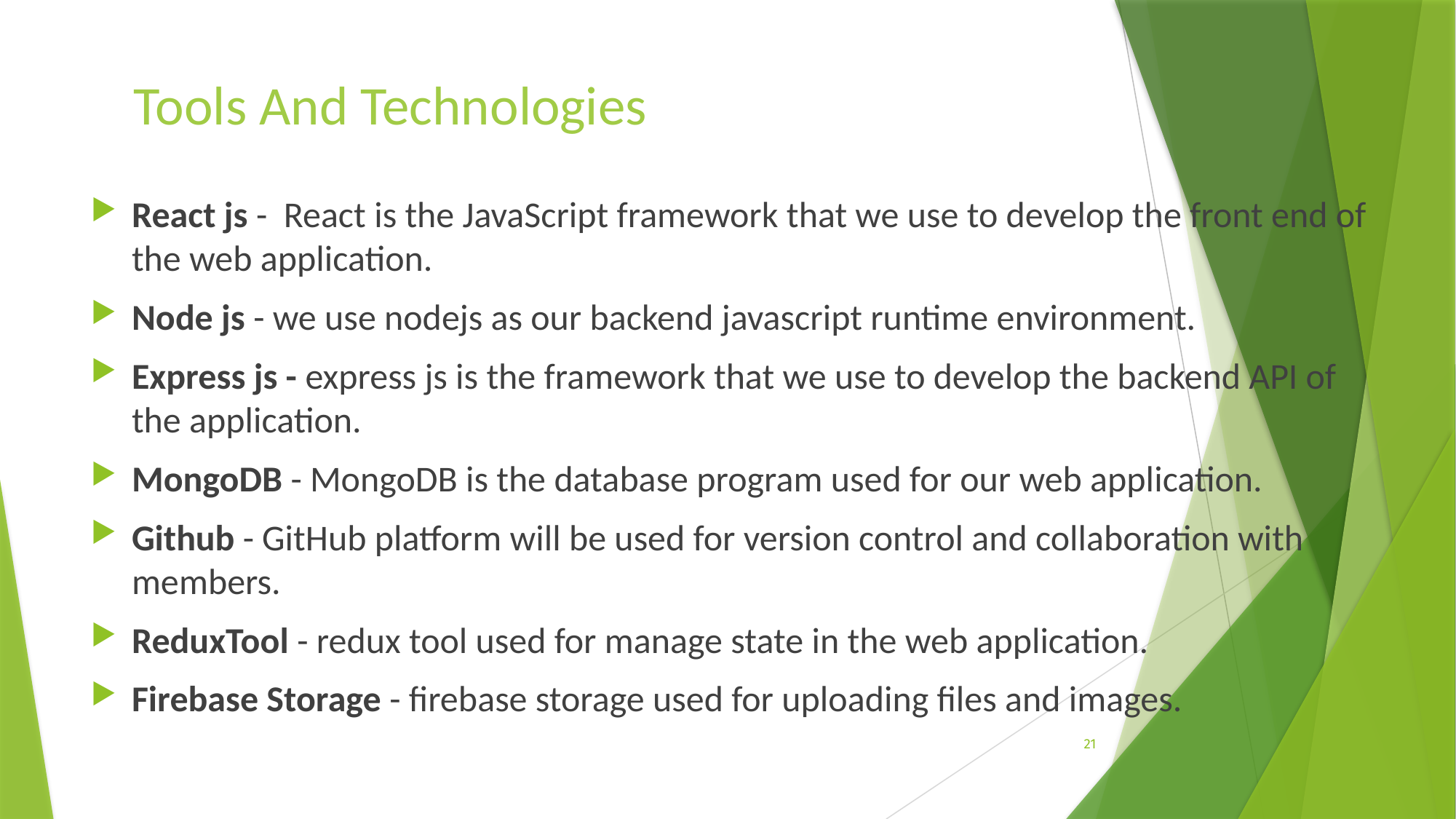

# Tools And Technologies
React js -  React is the JavaScript framework that we use to develop the front end of the web application.
Node js - we use nodejs as our backend javascript runtime environment.
Express js - express js is the framework that we use to develop the backend API of the application.
MongoDB - MongoDB is the database program used for our web application.
Github - GitHub platform will be used for version control and collaboration with members.
ReduxTool - redux tool used for manage state in the web application.
Firebase Storage - firebase storage used for uploading files and images.
21